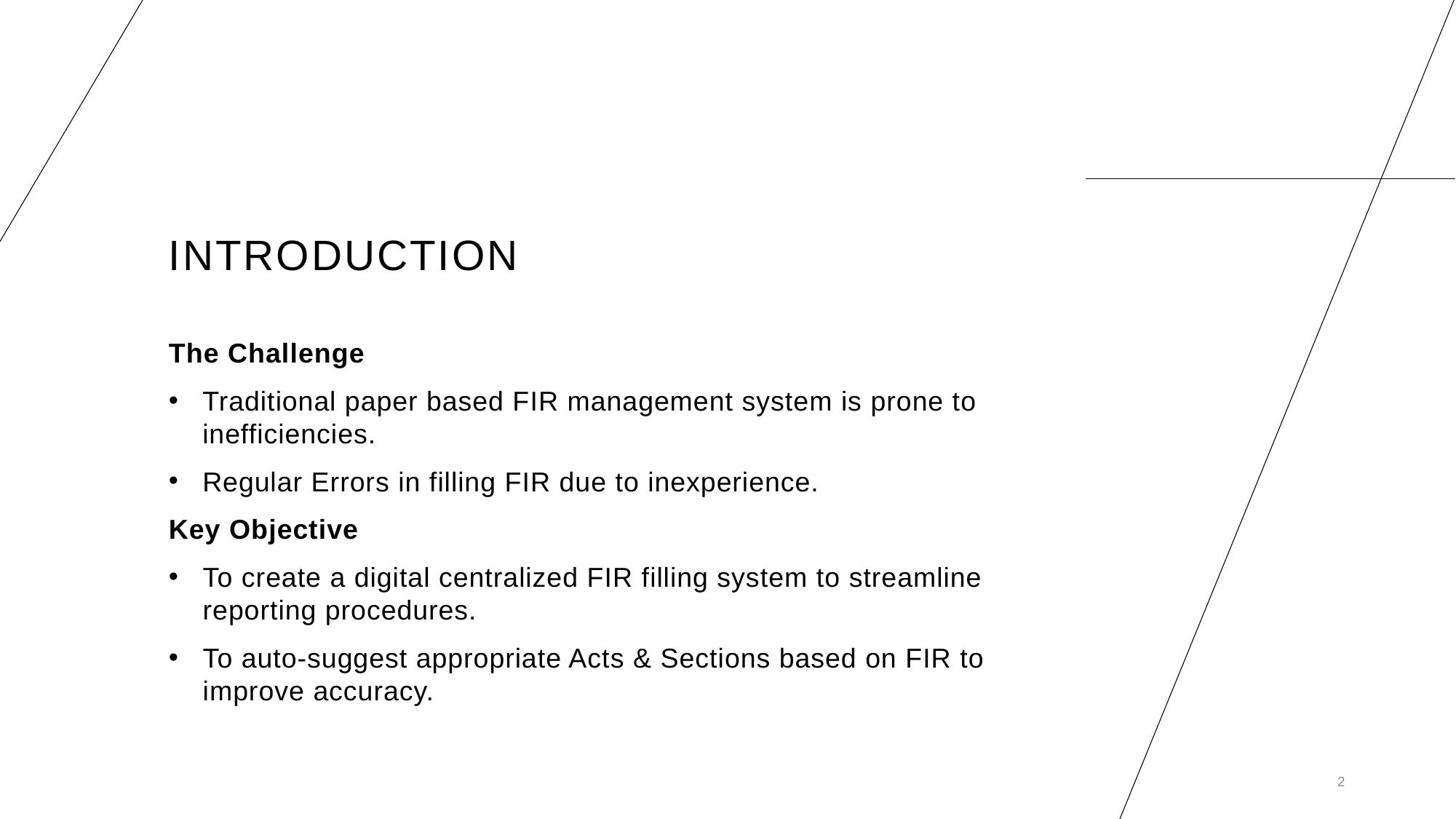

# INTRoduction
The Challenge
Traditional paper based FIR management system is prone to inefficiencies.
Regular Errors in filling FIR due to inexperience.
Key Objective
To create a digital centralized FIR filling system to streamline reporting procedures.
To auto-suggest appropriate Acts & Sections based on FIR to improve accuracy.

2